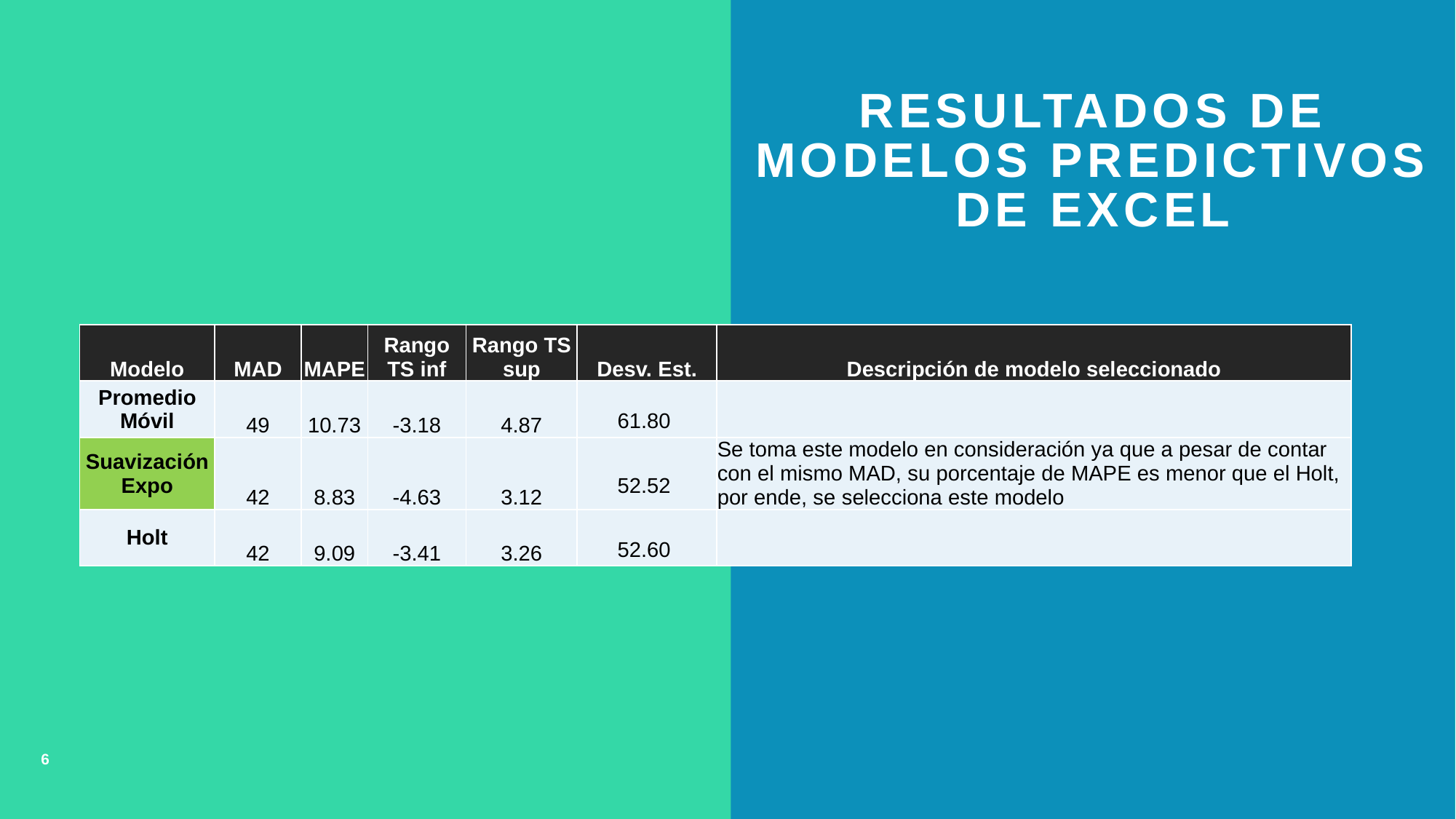

# Resultados de modelos predictivos de excel
| Modelo | MAD | MAPE | Rango TS inf | Rango TS sup | Desv. Est. | Descripción de modelo seleccionado |
| --- | --- | --- | --- | --- | --- | --- |
| Promedio Móvil | 49 | 10.73 | -3.18 | 4.87 | 61.80 |  |
| Suavización Expo | 42 | 8.83 | -4.63 | 3.12 | 52.52 | Se toma este modelo en consideración ya que a pesar de contar con el mismo MAD, su porcentaje de MAPE es menor que el Holt, por ende, se selecciona este modelo |
| Holt | 42 | 9.09 | -3.41 | 3.26 | 52.60 |  |
6